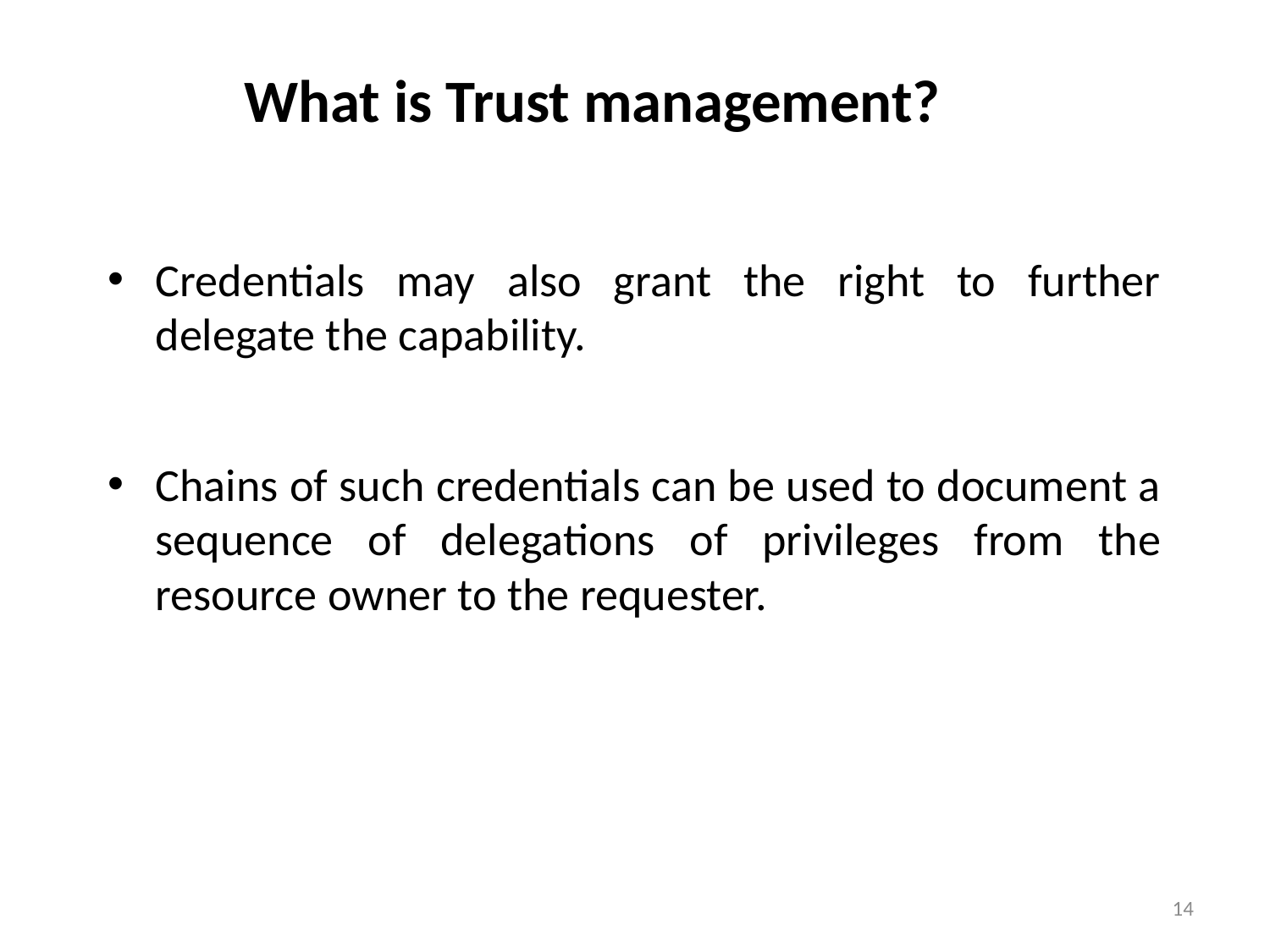

# What is Trust management?

Credentials may also grant the right to further delegate the capability.

Chains of such credentials can be used to document a sequence of delegations of privileges from the resource owner to the requester.
14